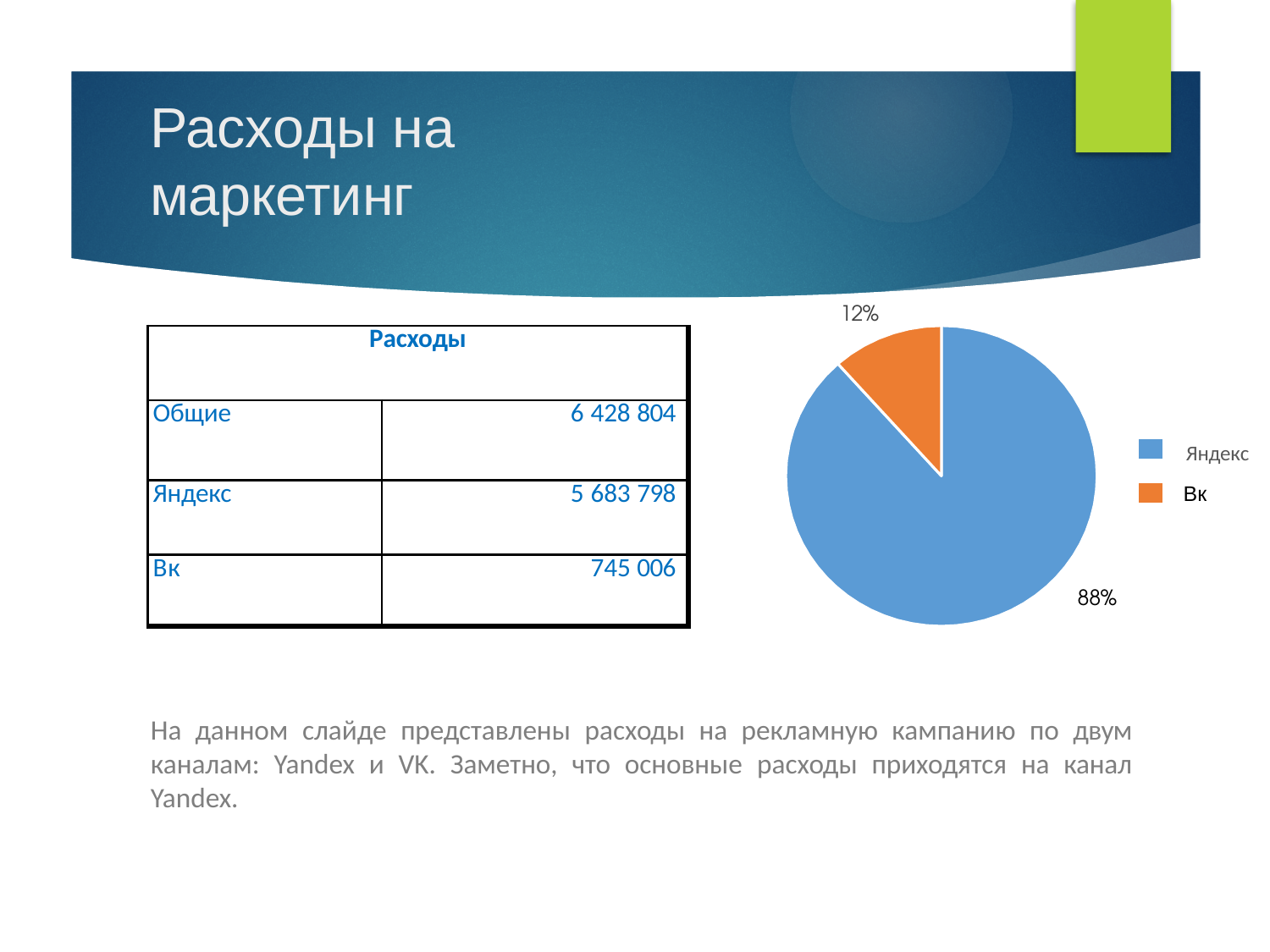

# Расходы на маркетинг
12%

| Расходы |  |
| --- | --- |
| Общие | 6 428 804 |
| Яндекс | 5 683 798 |
| Вк | 745 006 |
Яндекс

Вк

88%
На данном слайде представлены расходы на рекламную кампанию по двум каналам: Yandex и VK. Заметно, что основные расходы приходятся на канал Yandex.